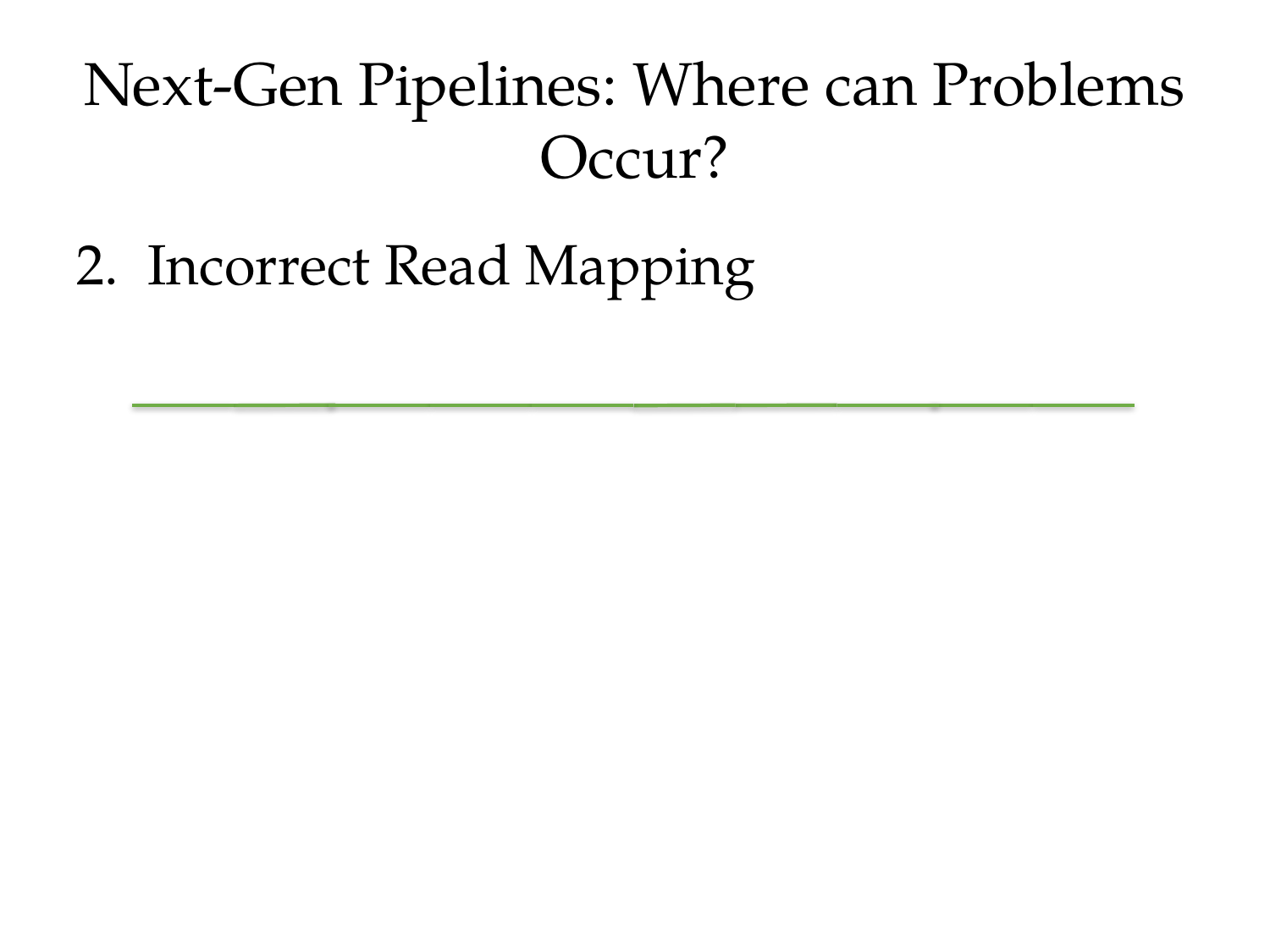

# Next-Gen Pipelines: Where can Problems Occur?
Incorrect Read Mapping